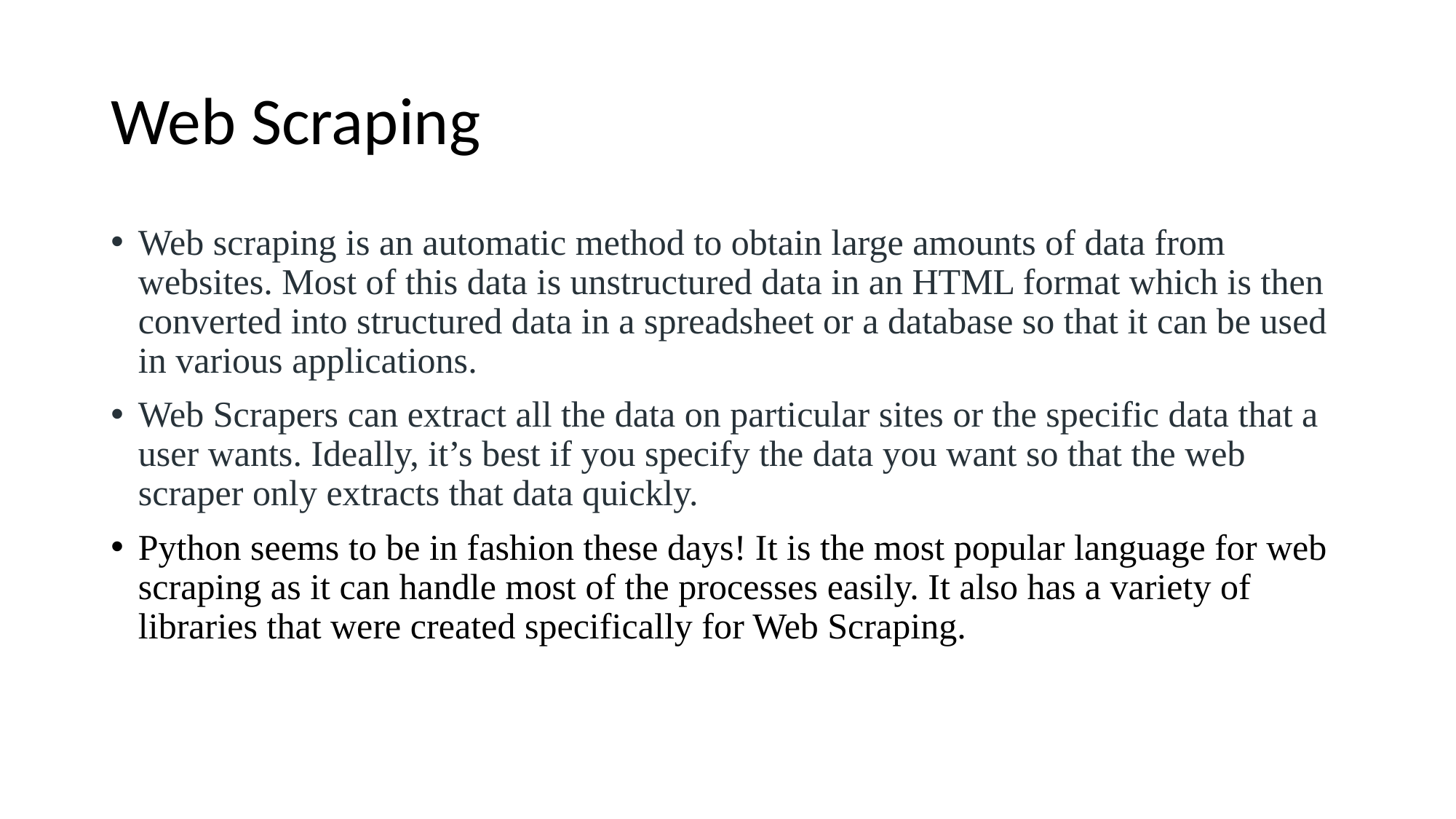

# Web Scraping
Web scraping is an automatic method to obtain large amounts of data from websites. Most of this data is unstructured data in an HTML format which is then converted into structured data in a spreadsheet or a database so that it can be used in various applications.
Web Scrapers can extract all the data on particular sites or the specific data that a user wants. Ideally, it’s best if you specify the data you want so that the web scraper only extracts that data quickly.
Python seems to be in fashion these days! It is the most popular language for web scraping as it can handle most of the processes easily. It also has a variety of libraries that were created specifically for Web Scraping.